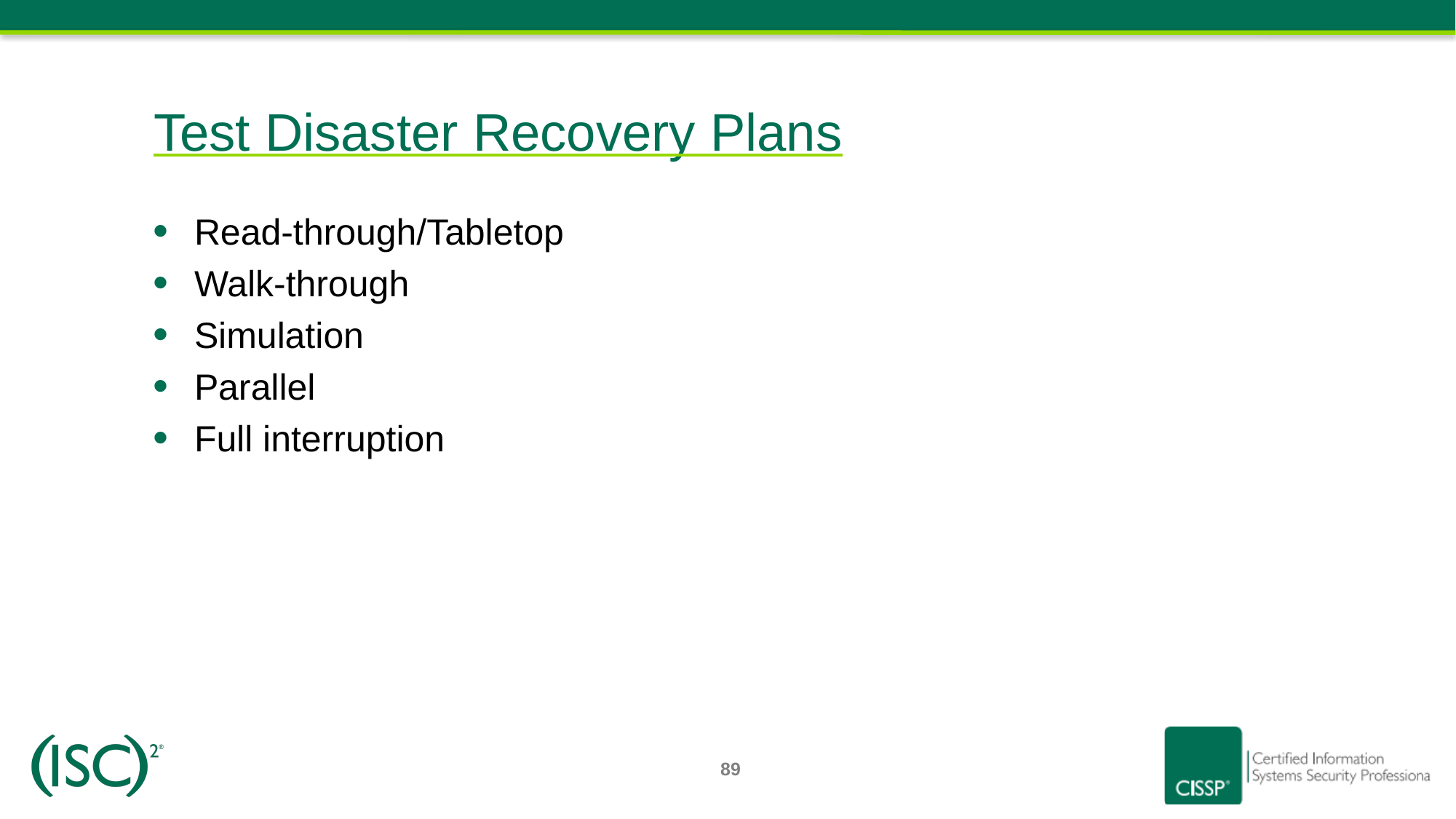

# Test Disaster Recovery Plans
Read-through/Tabletop
Walk-through
Simulation
Parallel
Full interruption